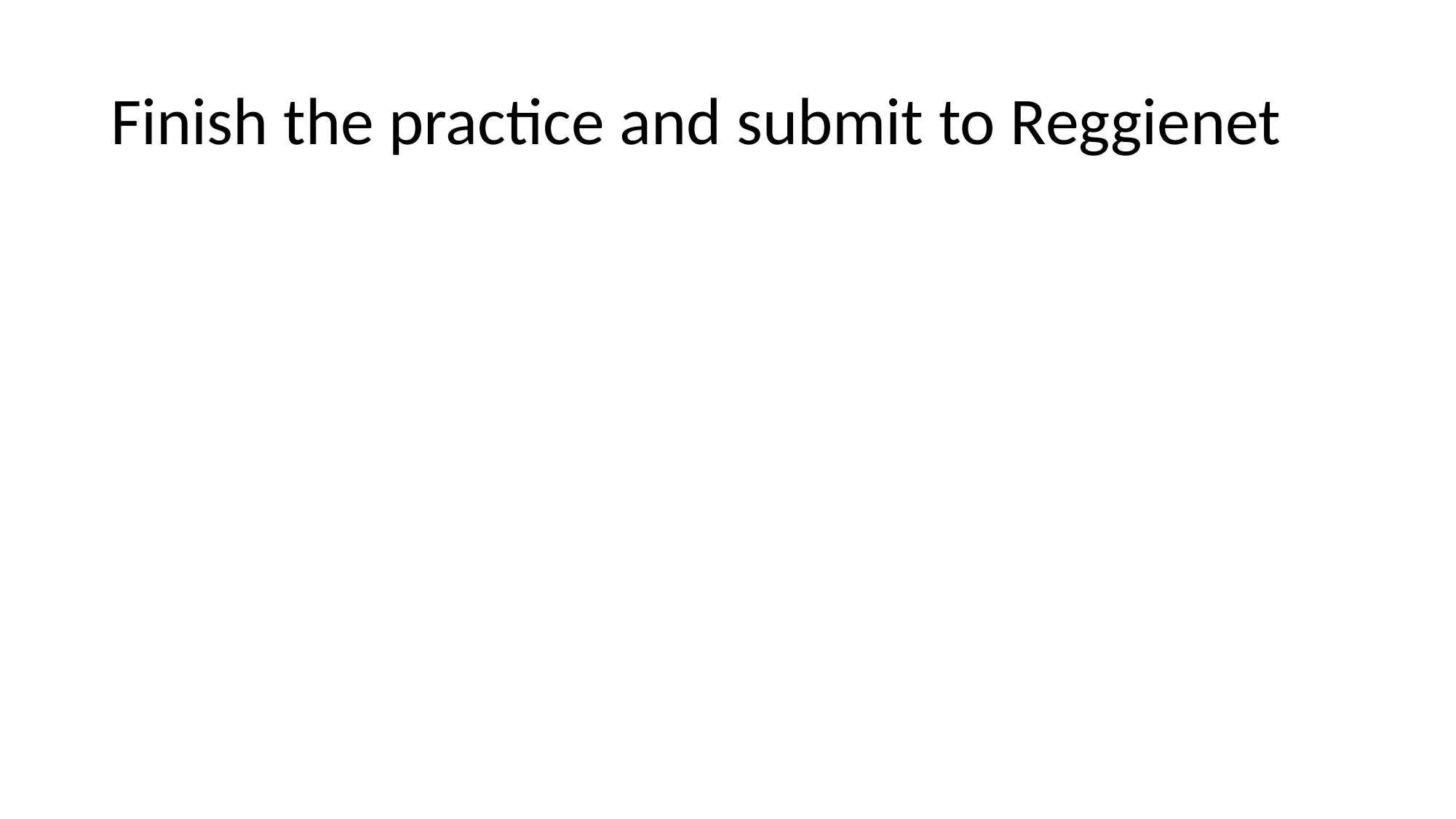

# Finish the practice and submit to Reggienet